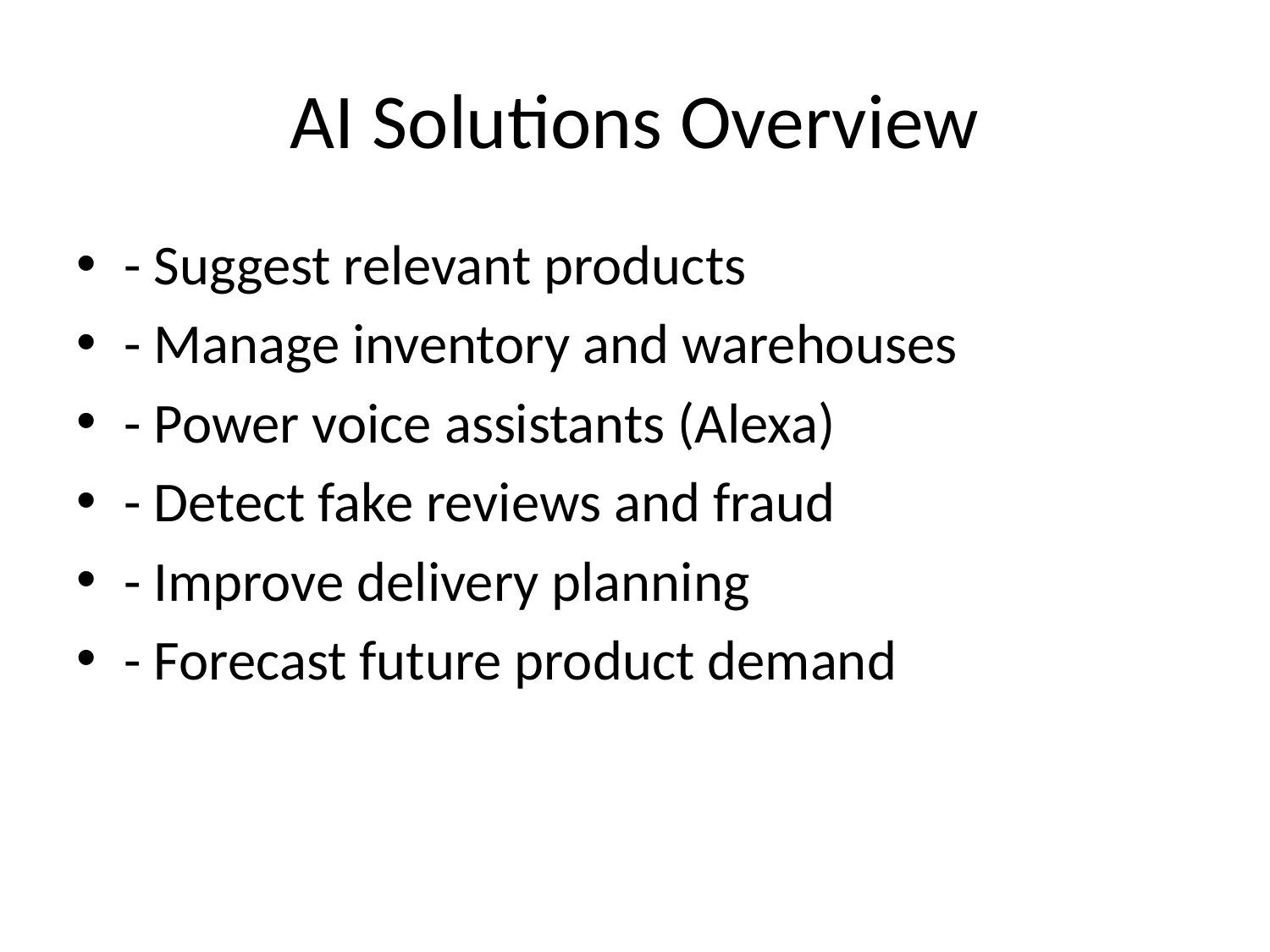

# AI Solutions Overview
- Suggest relevant products
- Manage inventory and warehouses
- Power voice assistants (Alexa)
- Detect fake reviews and fraud
- Improve delivery planning
- Forecast future product demand